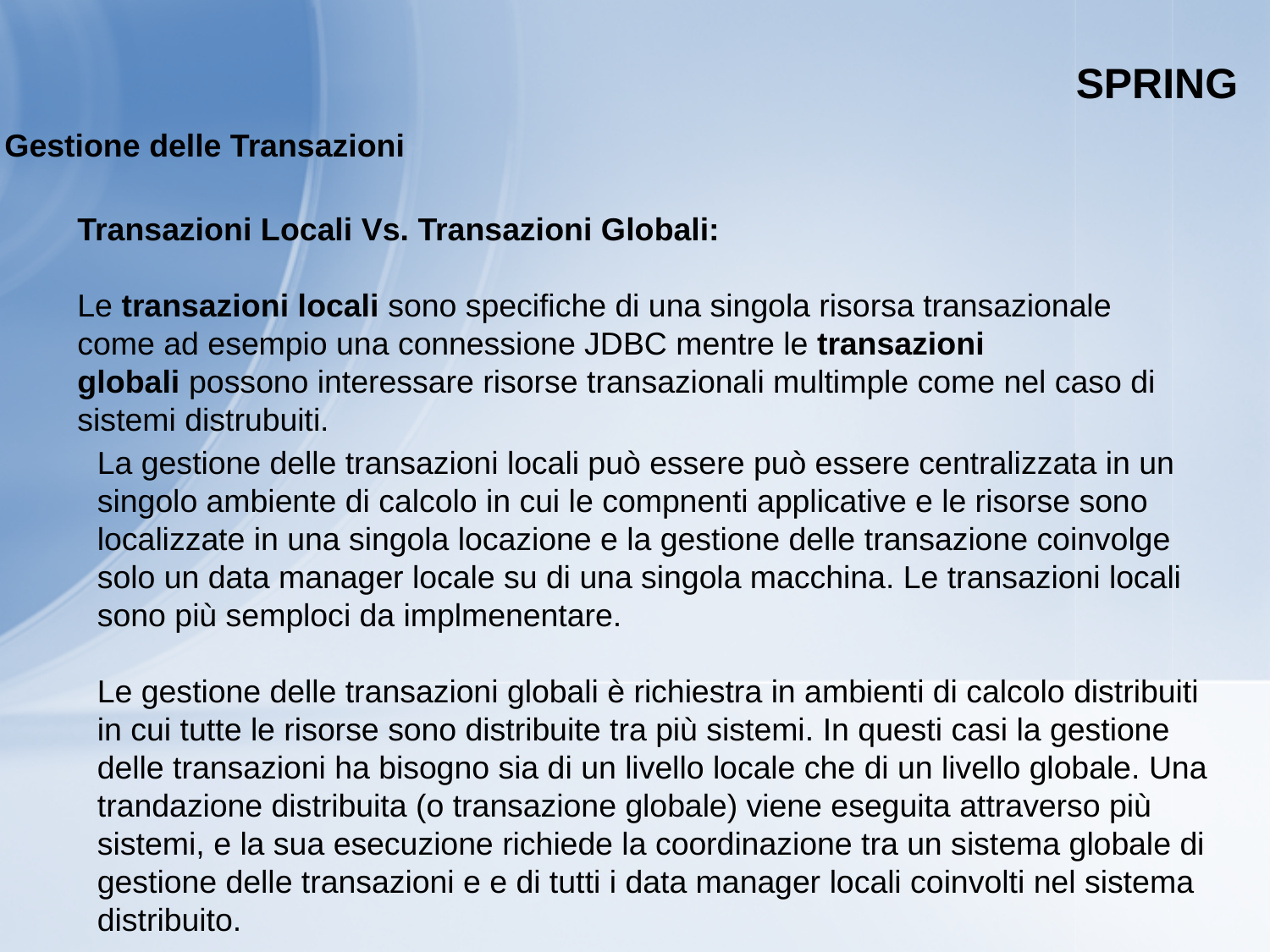

SPRING
Gestione delle Transazioni
Transazioni Locali Vs. Transazioni Globali:

Le transazioni locali sono specifiche di una singola risorsa transazionale come ad esempio una connessione JDBC mentre le transazioni globali possono interessare risorse transazionali multimple come nel caso di sistemi distrubuiti.
La gestione delle transazioni locali può essere può essere centralizzata in un singolo ambiente di calcolo in cui le compnenti applicative e le risorse sono localizzate in una singola locazione e la gestione delle transazione coinvolge solo un data manager locale su di una singola macchina. Le transazioni locali sono più semploci da implmenentare.

Le gestione delle transazioni globali è richiestra in ambienti di calcolo distribuiti in cui tutte le risorse sono distribuite tra più sistemi. In questi casi la gestione delle transazioni ha bisogno sia di un livello locale che di un livello globale. Una trandazione distribuita (o transazione globale) viene eseguita attraverso più sistemi, e la sua esecuzione richiede la coordinazione tra un sistema globale di gestione delle transazioni e e di tutti i data manager locali coinvolti nel sistema distribuito.